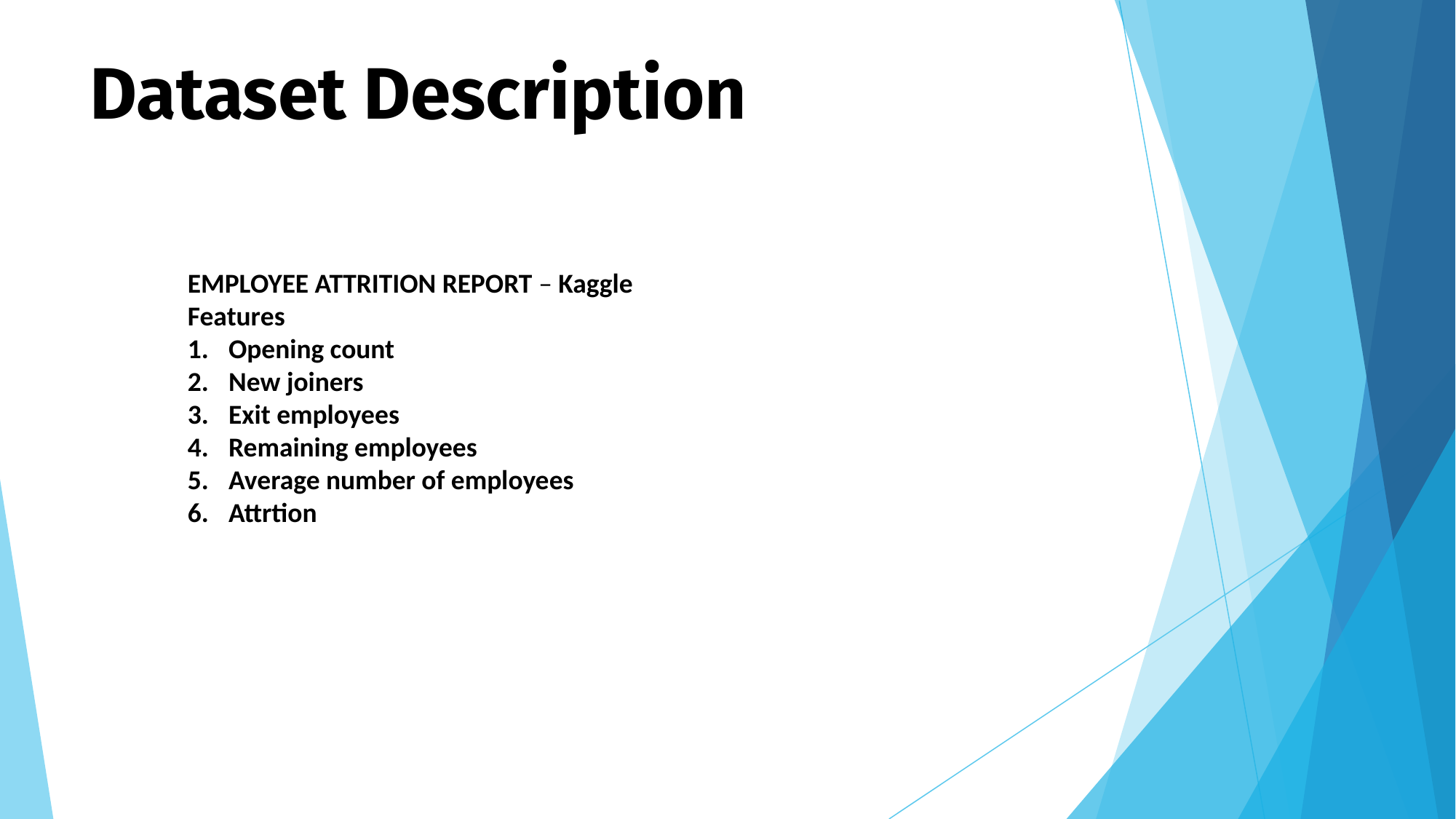

# Dataset Description
EMPLOYEE ATTRITION REPORT – Kaggle
Features
Opening count
New joiners
Exit employees
Remaining employees
Average number of employees
Attrtion